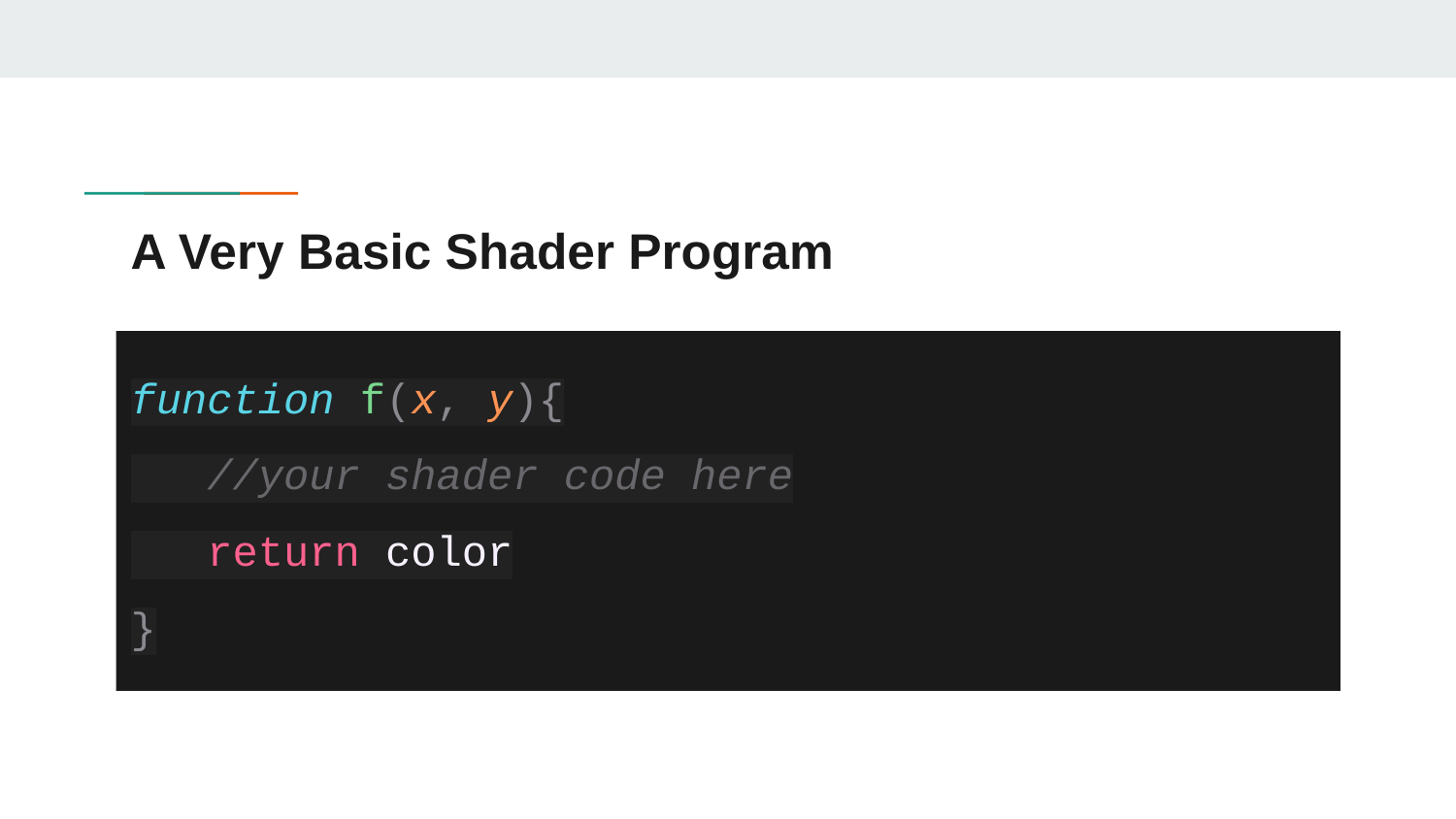

# A Very Basic Shader Program
function f(x, y){
   //your shader code here
   return color
}